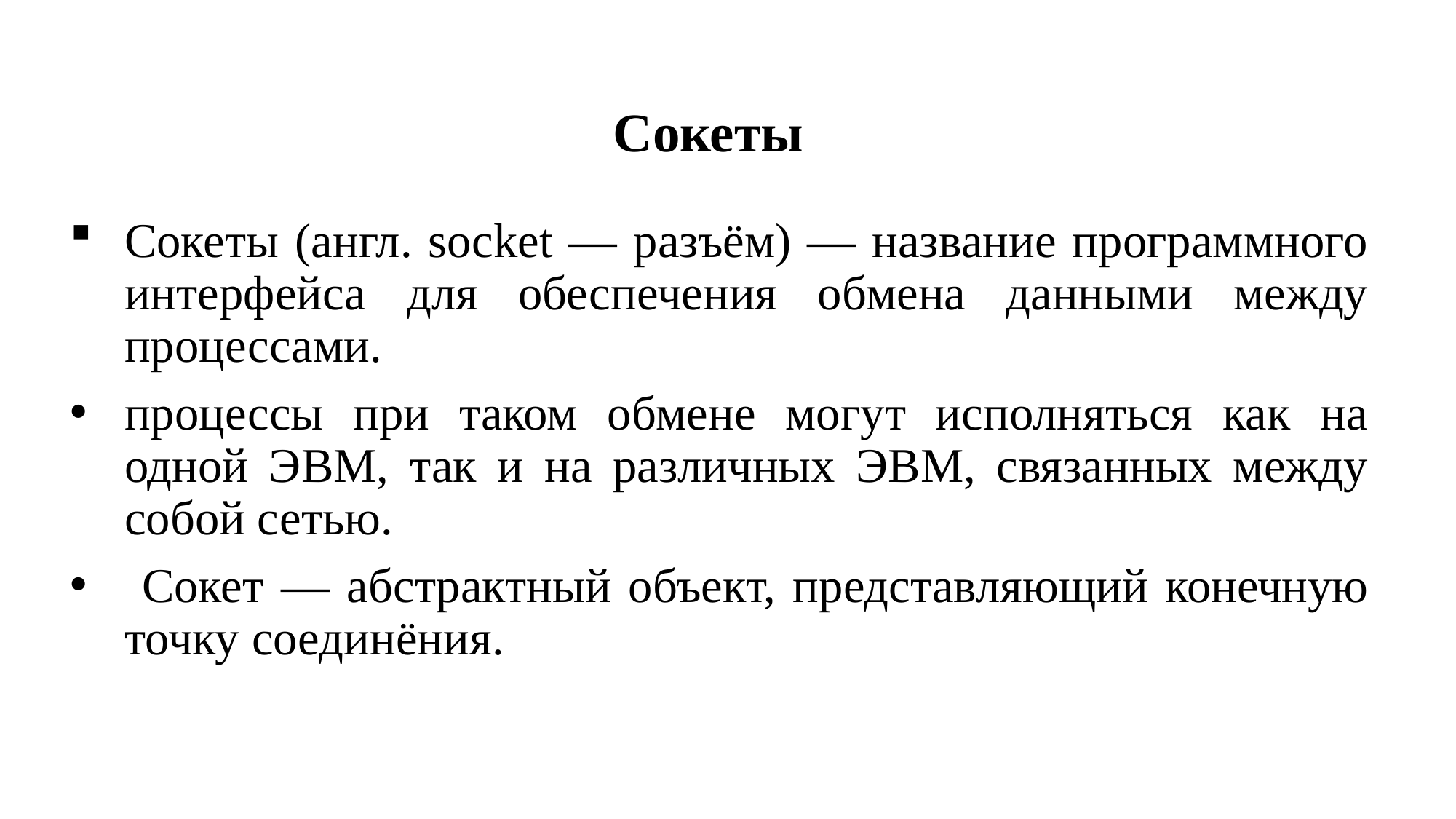

# Сокеты
Сокеты (англ. socket — разъём) — название программного интерфейса для обеспечения обмена данными между процессами.
процессы при таком обмене могут исполняться как на одной ЭВМ, так и на различных ЭВМ, связанных между собой сетью.
 Сокет — абстрактный объект, представляющий конечную точку соединёния.